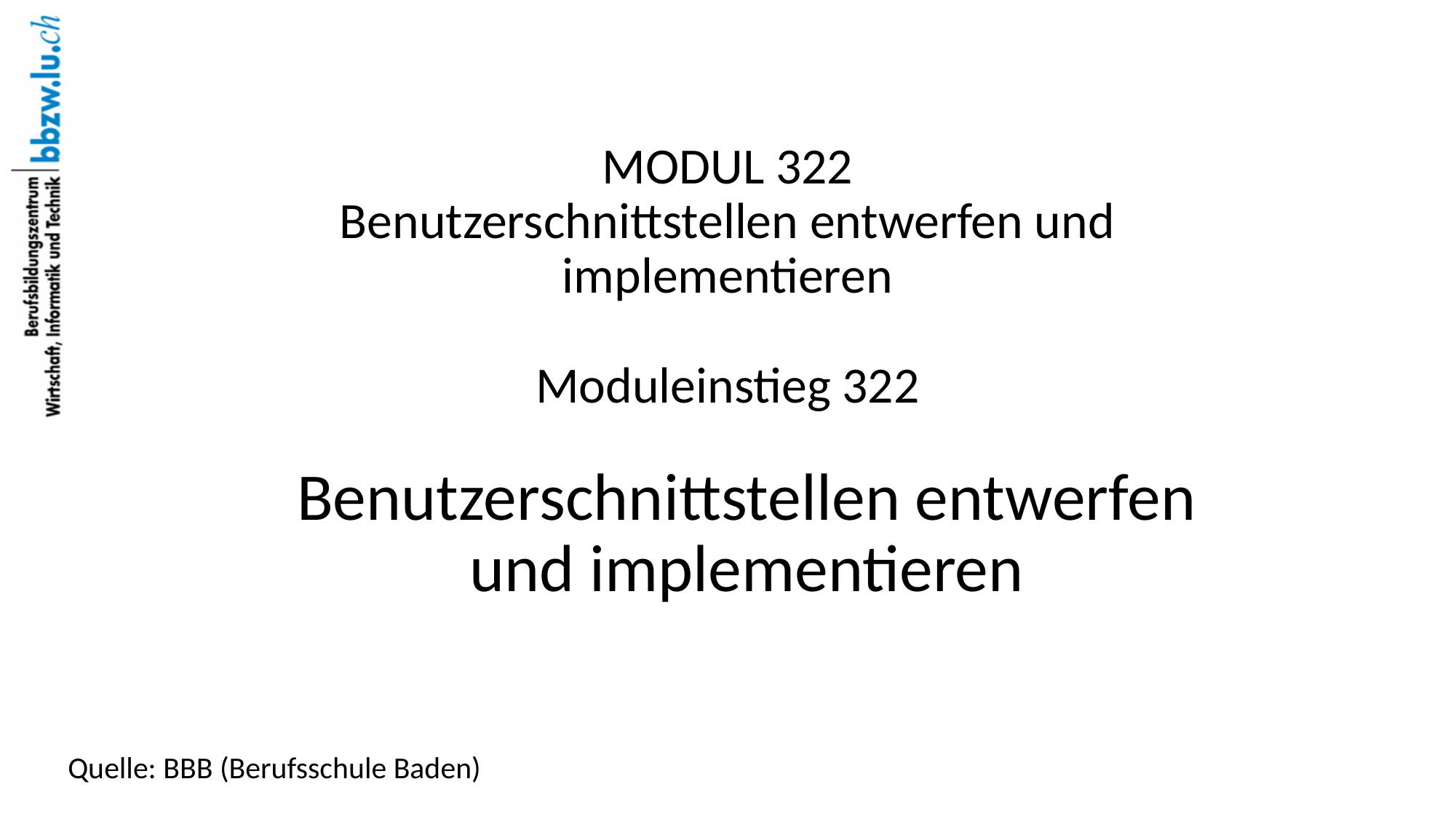

# MODUL 322 Benutzerschnittstellen entwerfen und implementieren Moduleinstieg 322
Benutzerschnittstellen entwerfen und implementieren
Quelle: BBB (Berufsschule Baden)